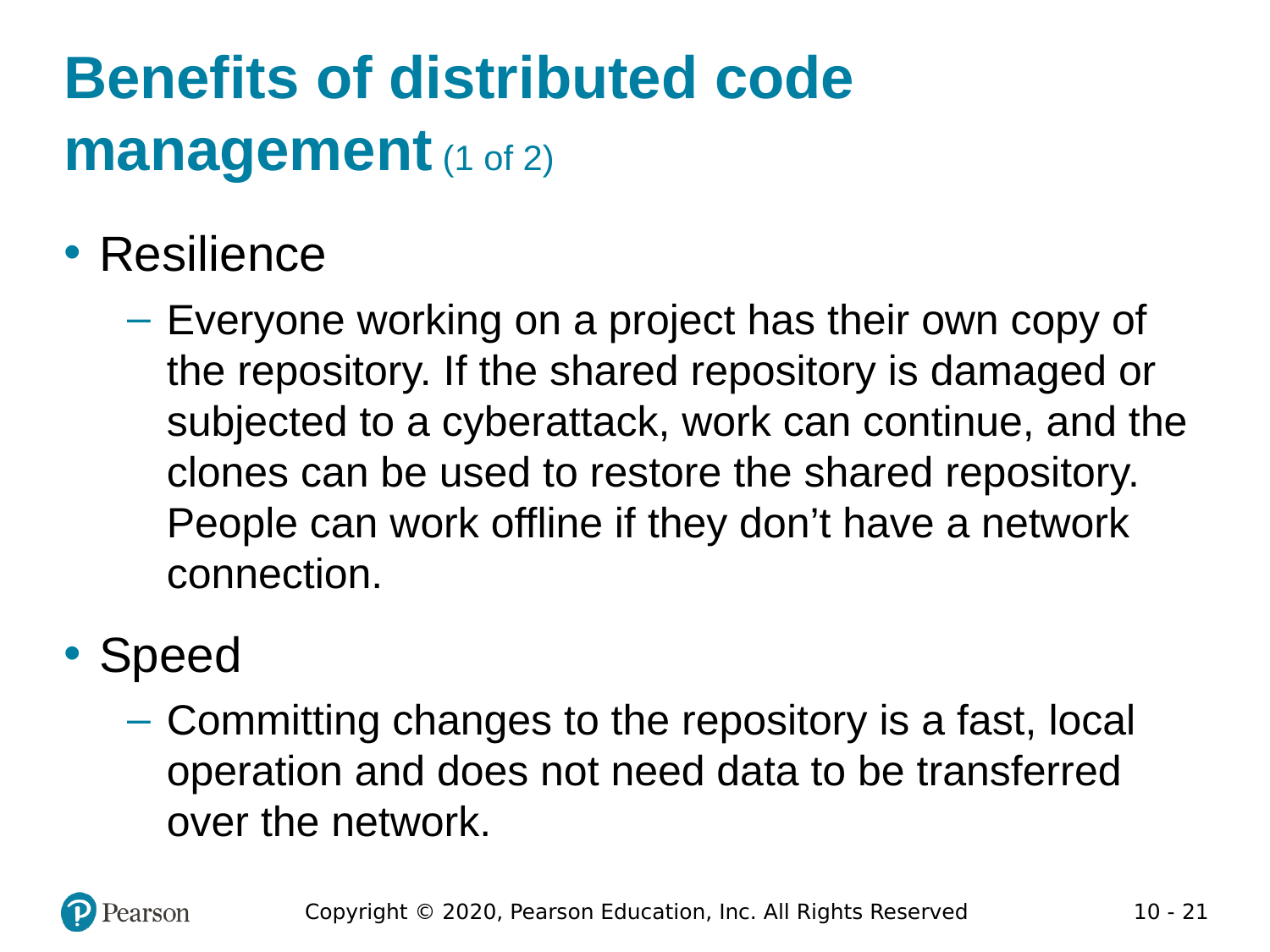

# Benefits of distributed code management (1 of 2)
Resilience
Everyone working on a project has their own copy of the repository. If the shared repository is damaged or subjected to a cyberattack, work can continue, and the clones can be used to restore the shared repository. People can work offline if they don’t have a network connection.
Speed
Committing changes to the repository is a fast, local operation and does not need data to be transferred over the network.